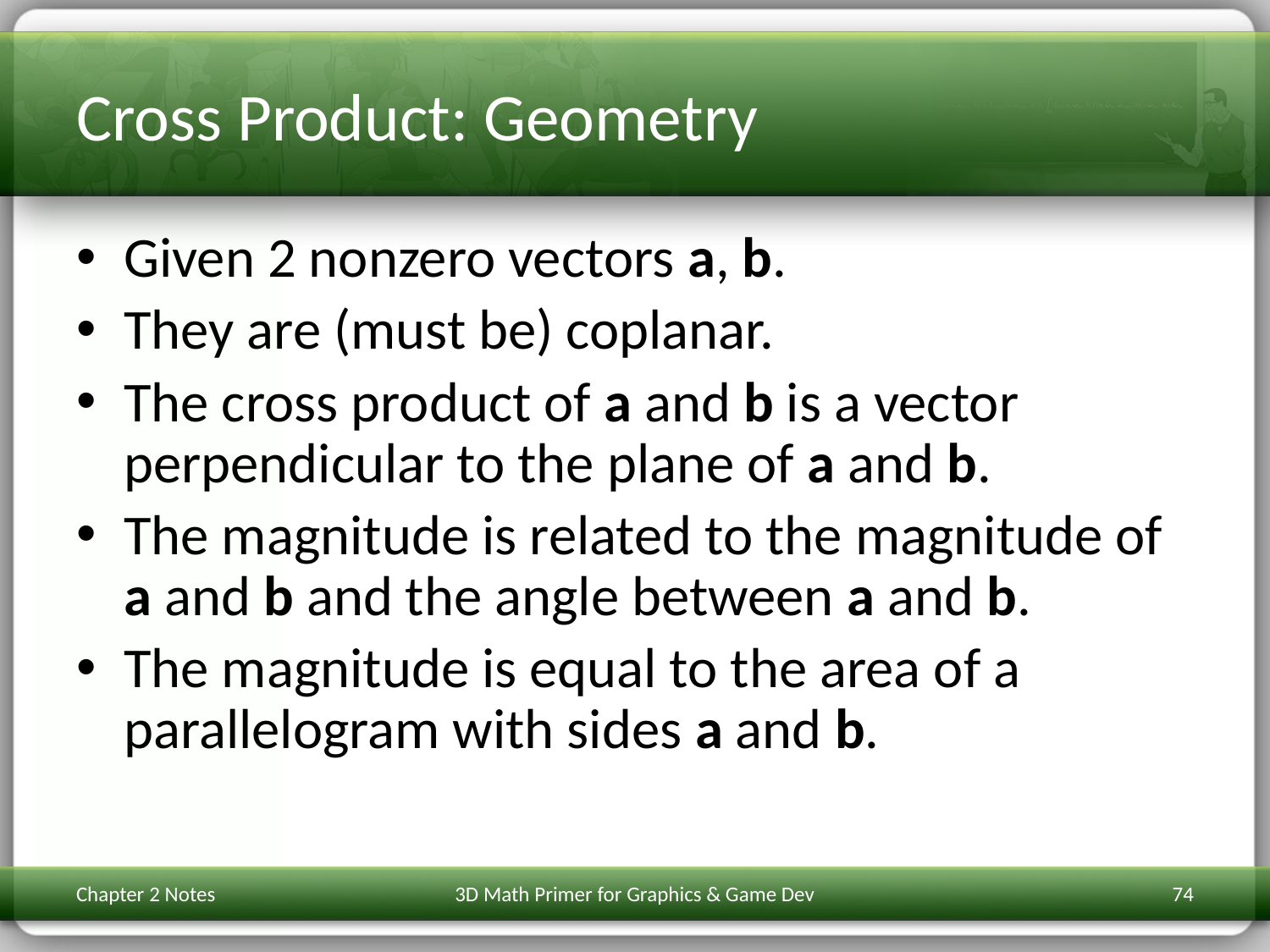

# Cross Product: Geometry
Given 2 nonzero vectors a, b.
They are (must be) coplanar.
The cross product of a and b is a vector perpendicular to the plane of a and b.
The magnitude is related to the magnitude of a and b and the angle between a and b.
The magnitude is equal to the area of a parallelogram with sides a and b.
Chapter 2 Notes
3D Math Primer for Graphics & Game Dev
74